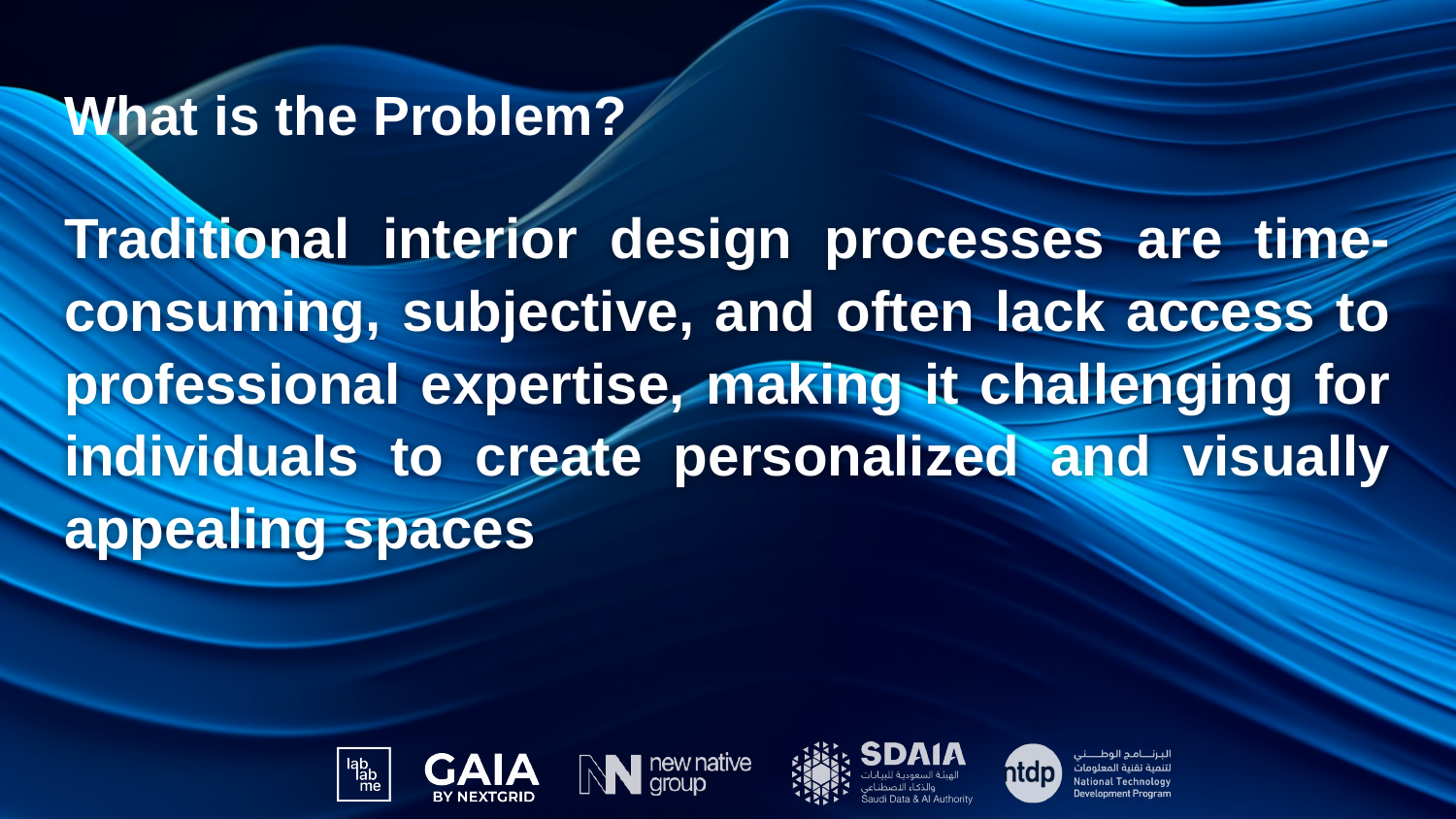

# What is the Problem?
Traditional interior design processes are time-consuming, subjective, and often lack access to professional expertise, making it challenging for individuals to create personalized and visually appealing spaces